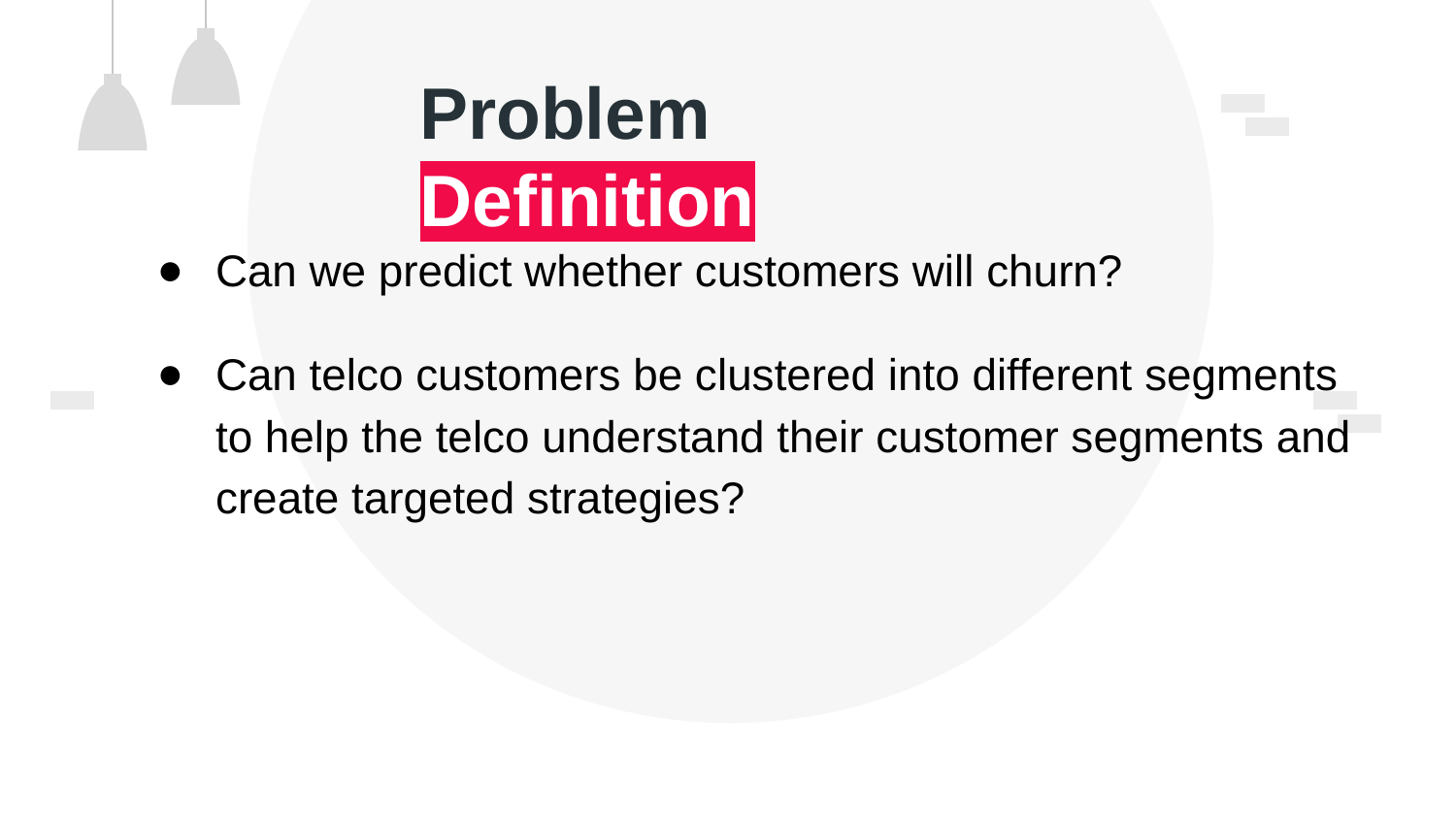

Problem Definition
Can we predict whether customers will churn?
Can telco customers be clustered into different segments to help the telco understand their customer segments and create targeted strategies?